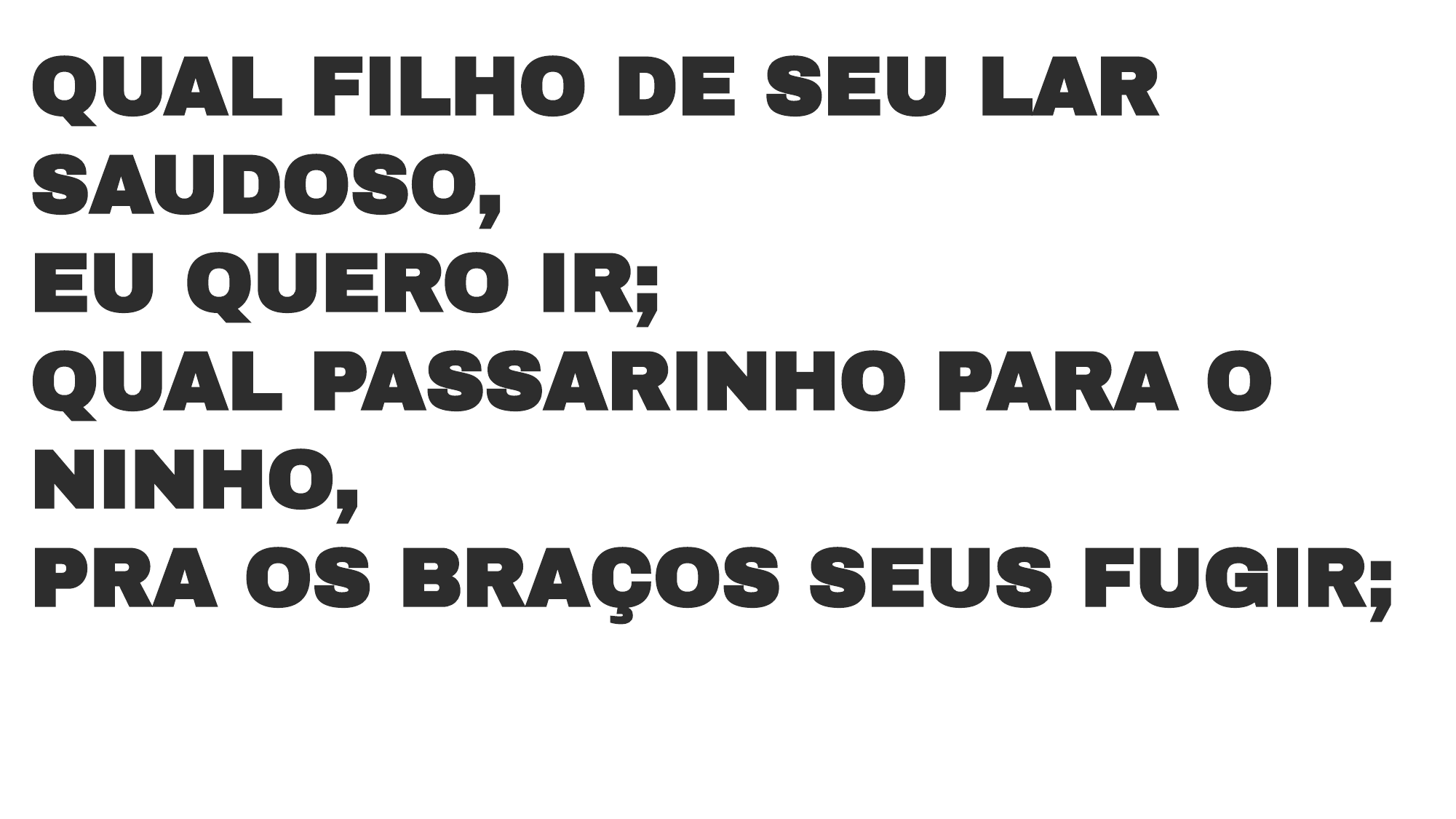

QUAL FILHO DE SEU LAR SAUDOSO,
EU QUERO IR;
QUAL PASSARINHO PARA O NINHO,
PRA OS BRAÇOS SEUS FUGIR;